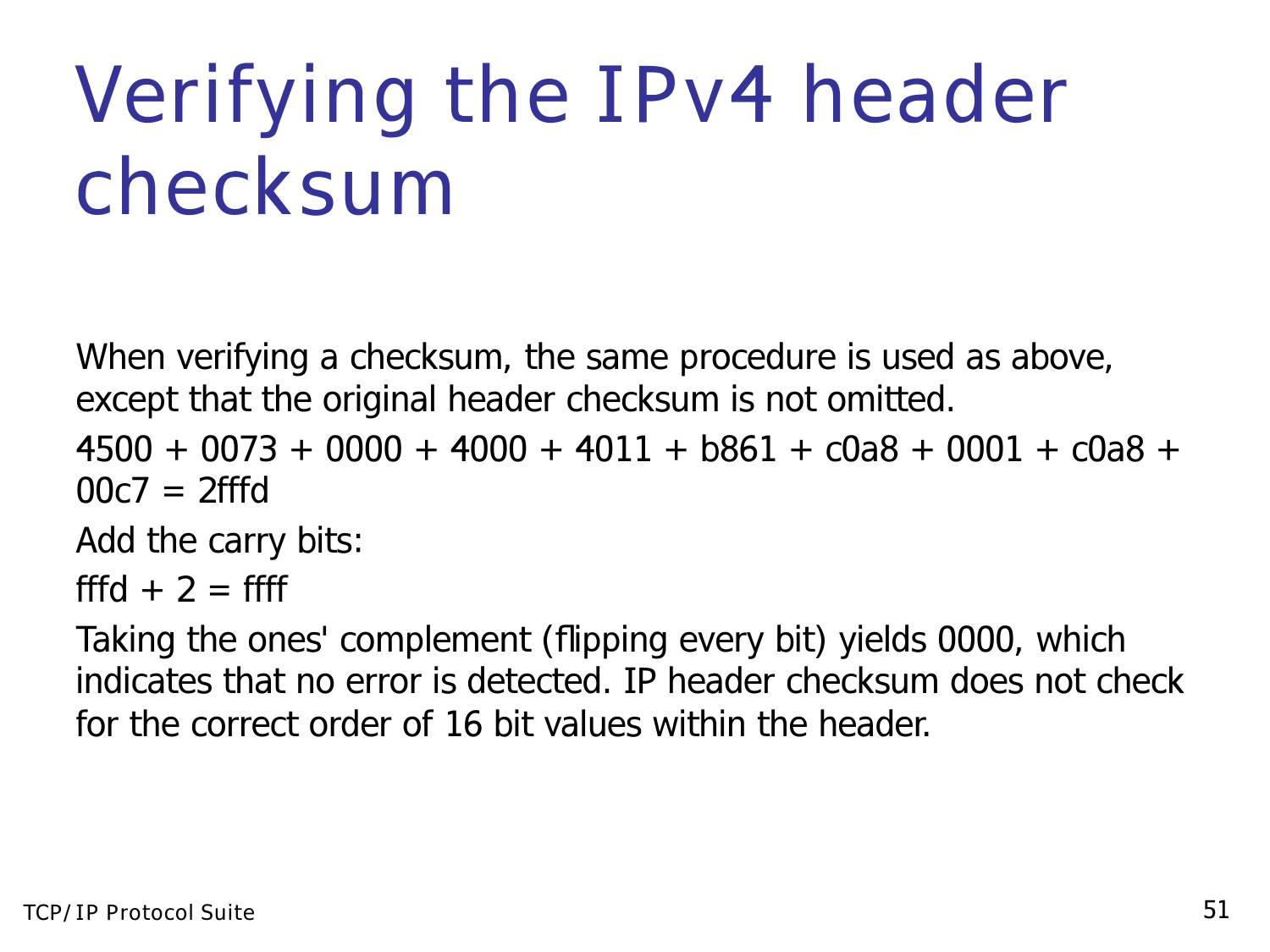

# Verifying the IPv4 header checksum
When verifying a checksum, the same procedure is used as above, except that the original header checksum is not omitted.
4500 + 0073 + 0000 + 4000 + 4011 + b861 + c0a8 + 0001 + c0a8 + 00c7 = 2fffd
Add the carry bits:
fffd + 2 = ffff
Taking the ones' complement (flipping every bit) yields 0000, which indicates that no error is detected. IP header checksum does not check for the correct order of 16 bit values within the header.
51
TCP/IP Protocol Suite